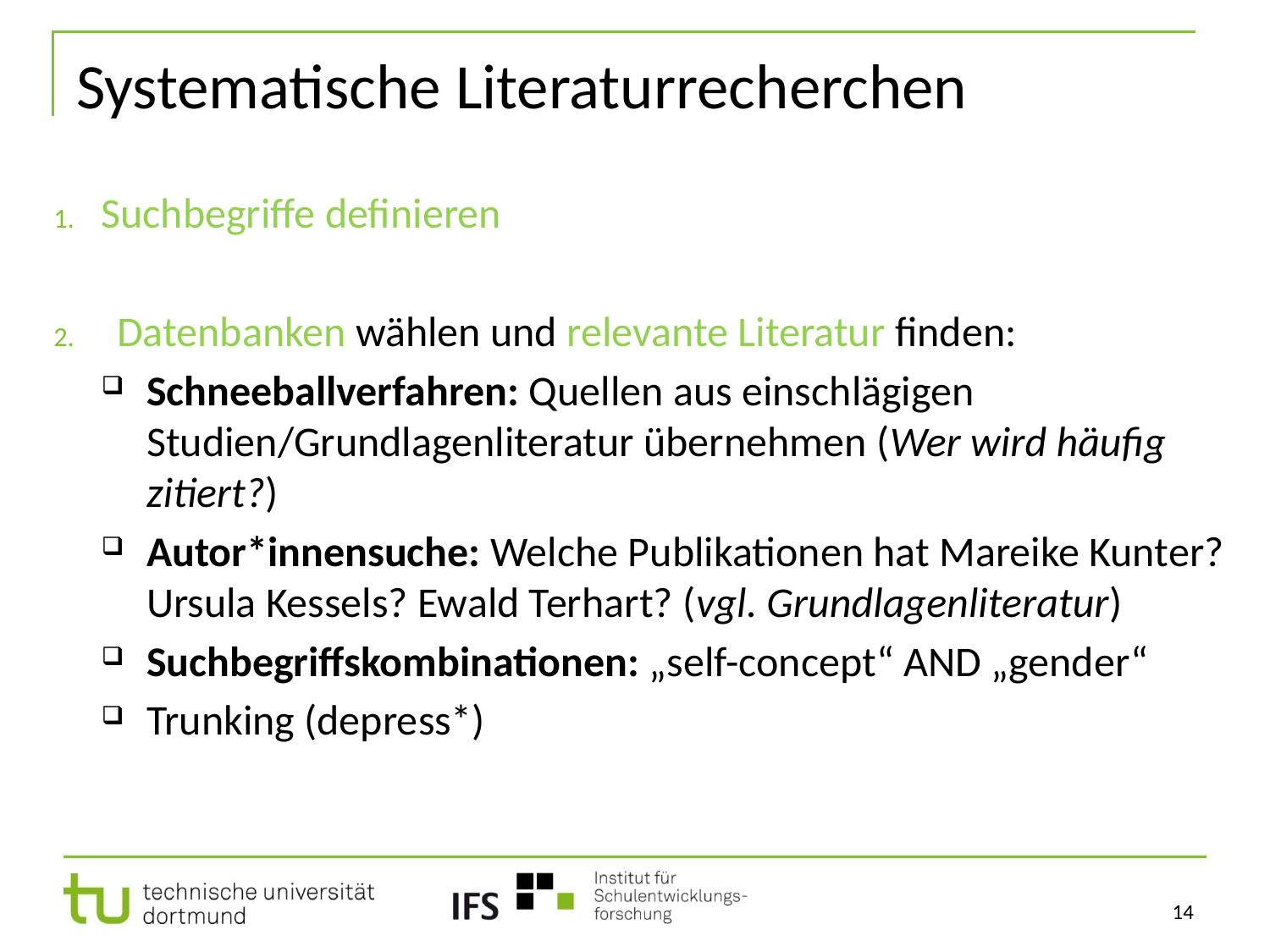

# Systematische Literaturrecherchen
Suchbegriffe definieren

Datenbanken wählen und relevante Literatur finden:
Schneeballverfahren: Quellen aus einschlägigen Studien/Grundlagenliteratur übernehmen (Wer wird häufig zitiert?)
Autor*innensuche: Welche Publikationen hat Mareike Kunter? Ursula Kessels? Ewald Terhart? (vgl. Grundlagenliteratur)
Suchbegriffskombinationen: „self-concept“ AND „gender“
Trunking (depress*)

14